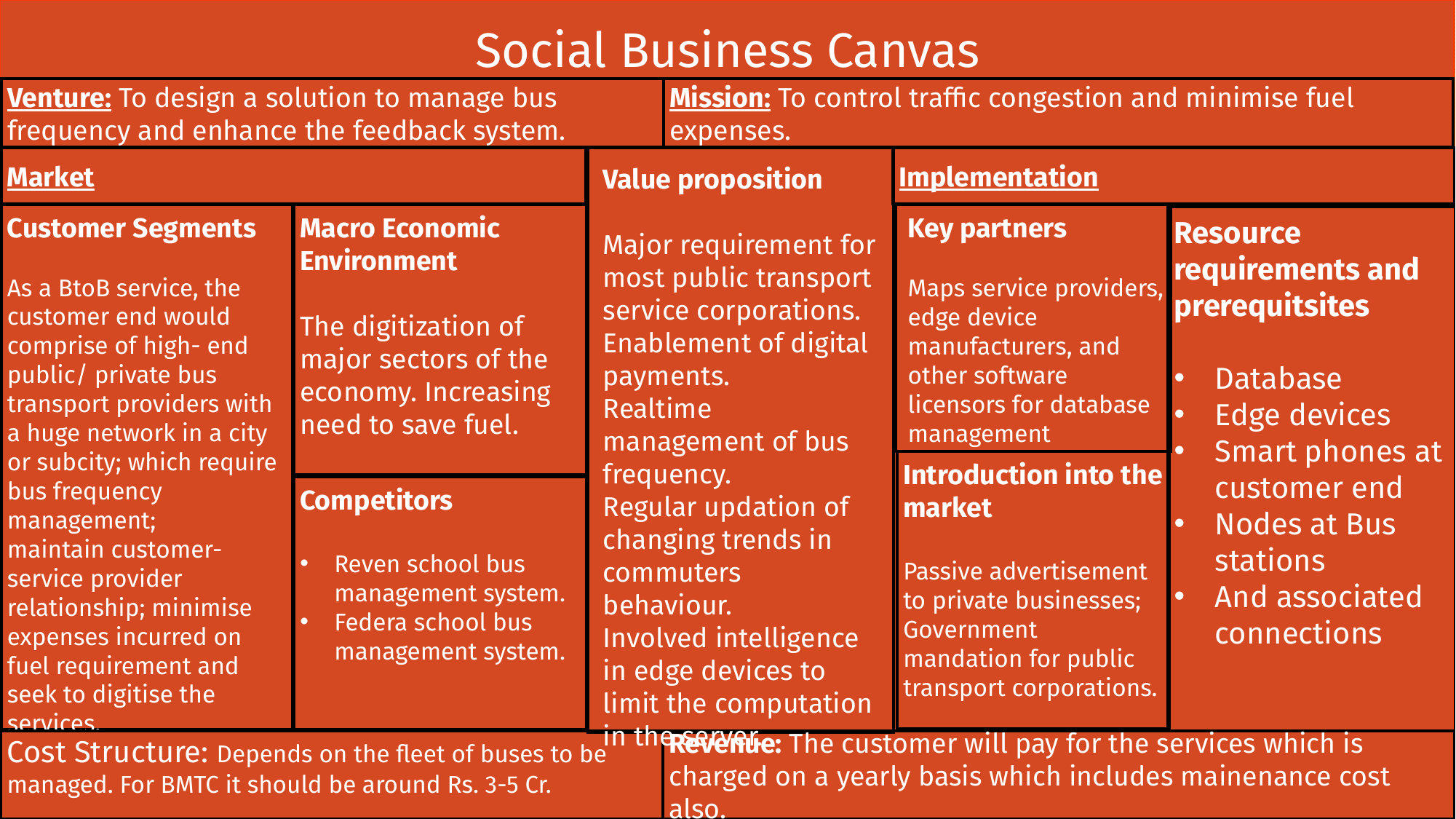

Social Business Canvas
Venture: To design a solution to manage bus frequency and enhance the feedback system.
Mission: To control traffic congestion and minimise fuel expenses.
Market

Implementation
Customer Segments

As a BtoB service, the customer end would comprise of high- end public/ private bus transport providers with a huge network in a city or subcity; which require bus frequency management; maintain customer- service provider relationship; minimise expenses incurred on fuel requirement and seek to digitise the services.
Macro Economic Environment

The digitization of major sectors of the economy. Increasing need to save fuel.

Resource requirements and prerequitsites

Database
Edge devices
Smart phones at customer end
Nodes at Bus stations
And associated connections
Introduction into the market

Passive advertisement to private businesses; Government mandation for public transport corporations.
Competitors

Reven school bus management system.
Federa school bus management system.

Cost Structure: Depends on the fleet of buses to be managed. For BMTC it should be around Rs. 3-5 Cr.

Revenue: The customer will pay for the services which is charged on a yearly basis which includes mainenance cost also.
Value proposition

Major requirement for most public transport service corporations.
Enablement of digital payments.
Realtime management of bus frequency.
Regular updation of changing trends in commuters behaviour.
Involved intelligence in edge devices to limit the computation in the server.
Key partners

Maps service providers, edge device manufacturers, and other software licensors for database management